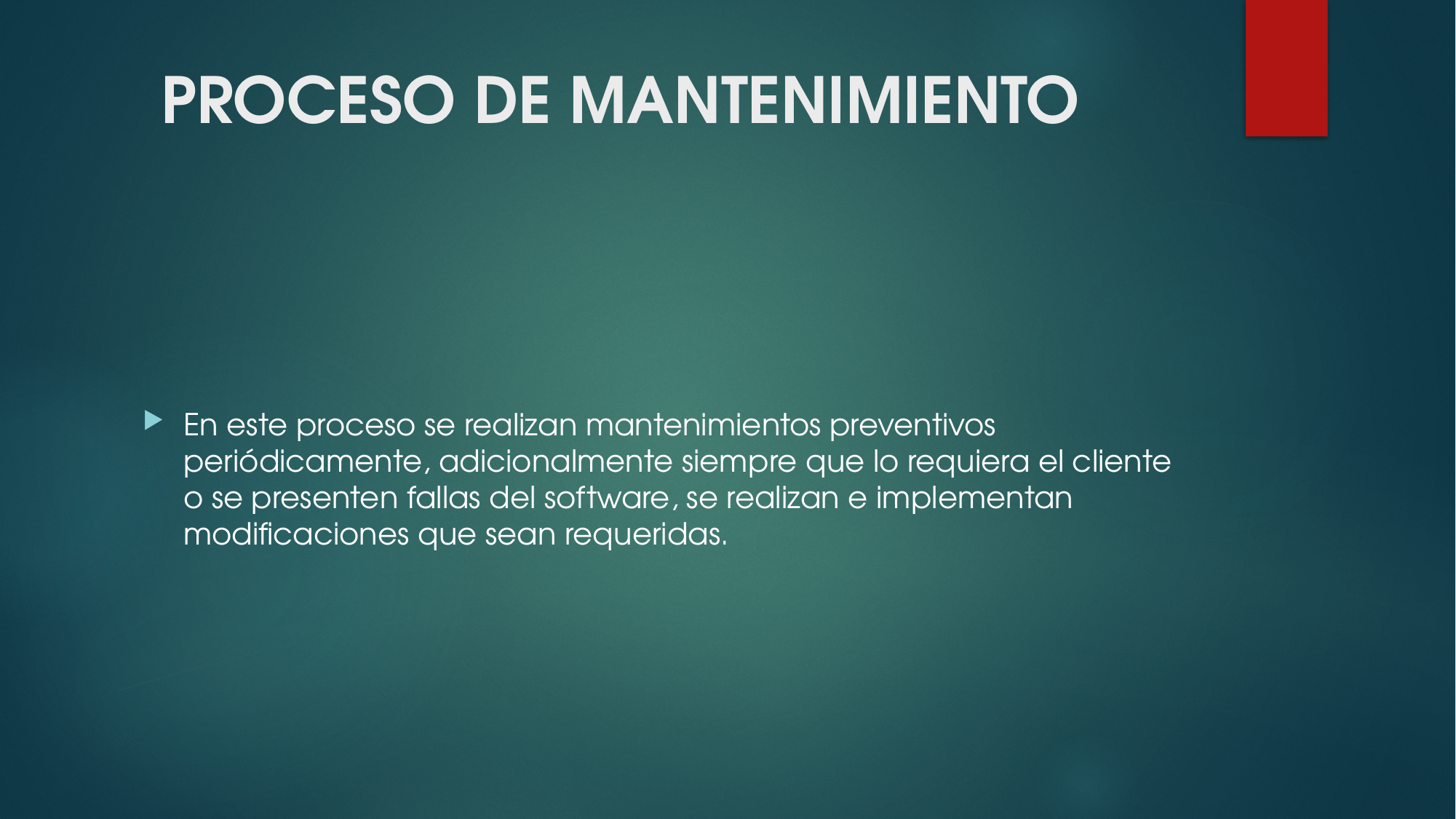

# PROCESO DE MANTENIMIENTO

En este proceso se realizan mantenimientos preventivos periódicamente, adicionalmente siempre que lo requiera el cliente o se presenten fallas del software, se realizan e implementan modificaciones que sean requeridas.